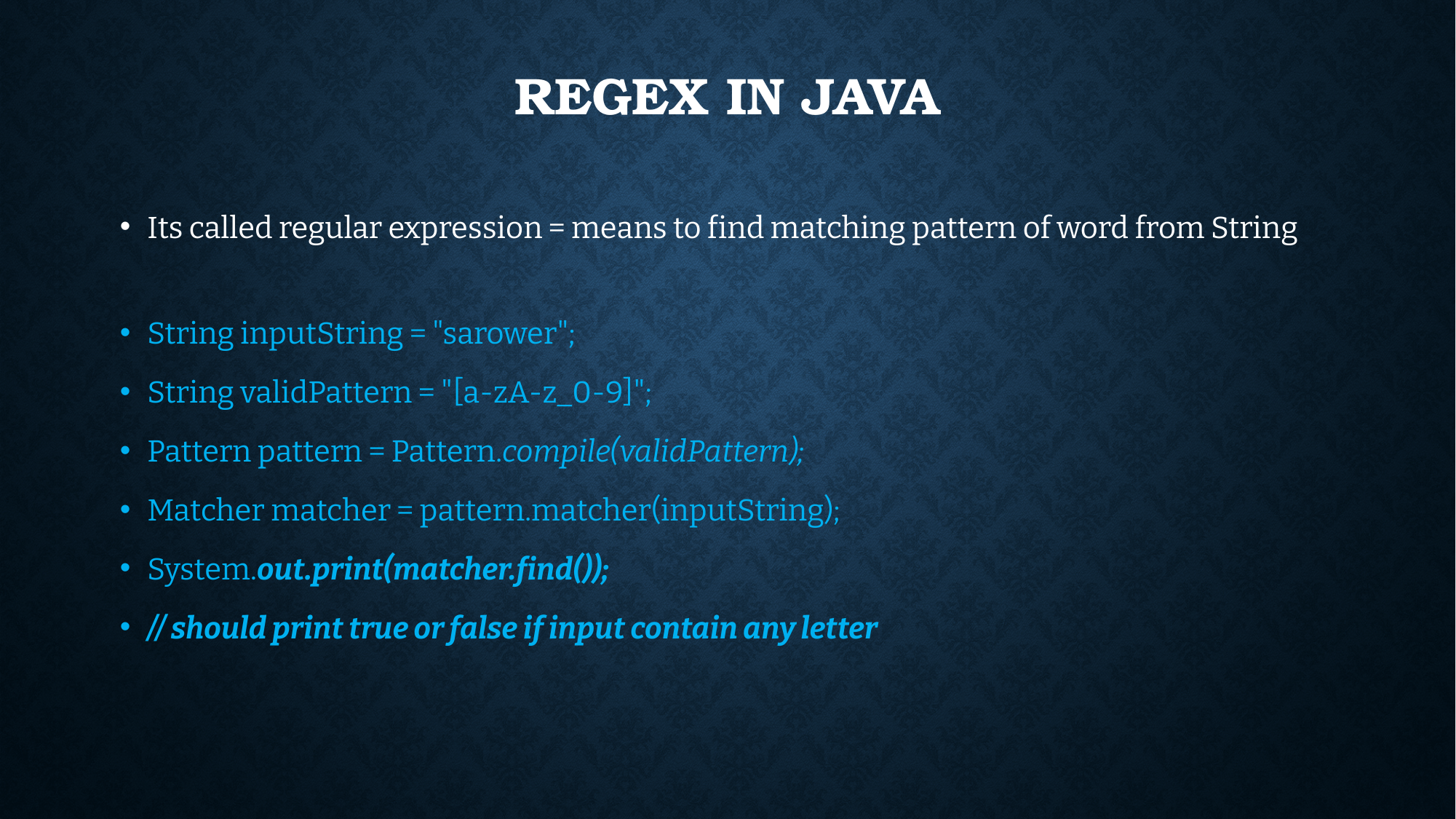

# Regex in java
Its called regular expression = means to find matching pattern of word from String

String inputString = "sarower";
String validPattern = "[a-zA-z_0-9]";
Pattern pattern = Pattern.compile(validPattern);
Matcher matcher = pattern.matcher(inputString);
System.out.print(matcher.find());
// should print true or false if input contain any letter